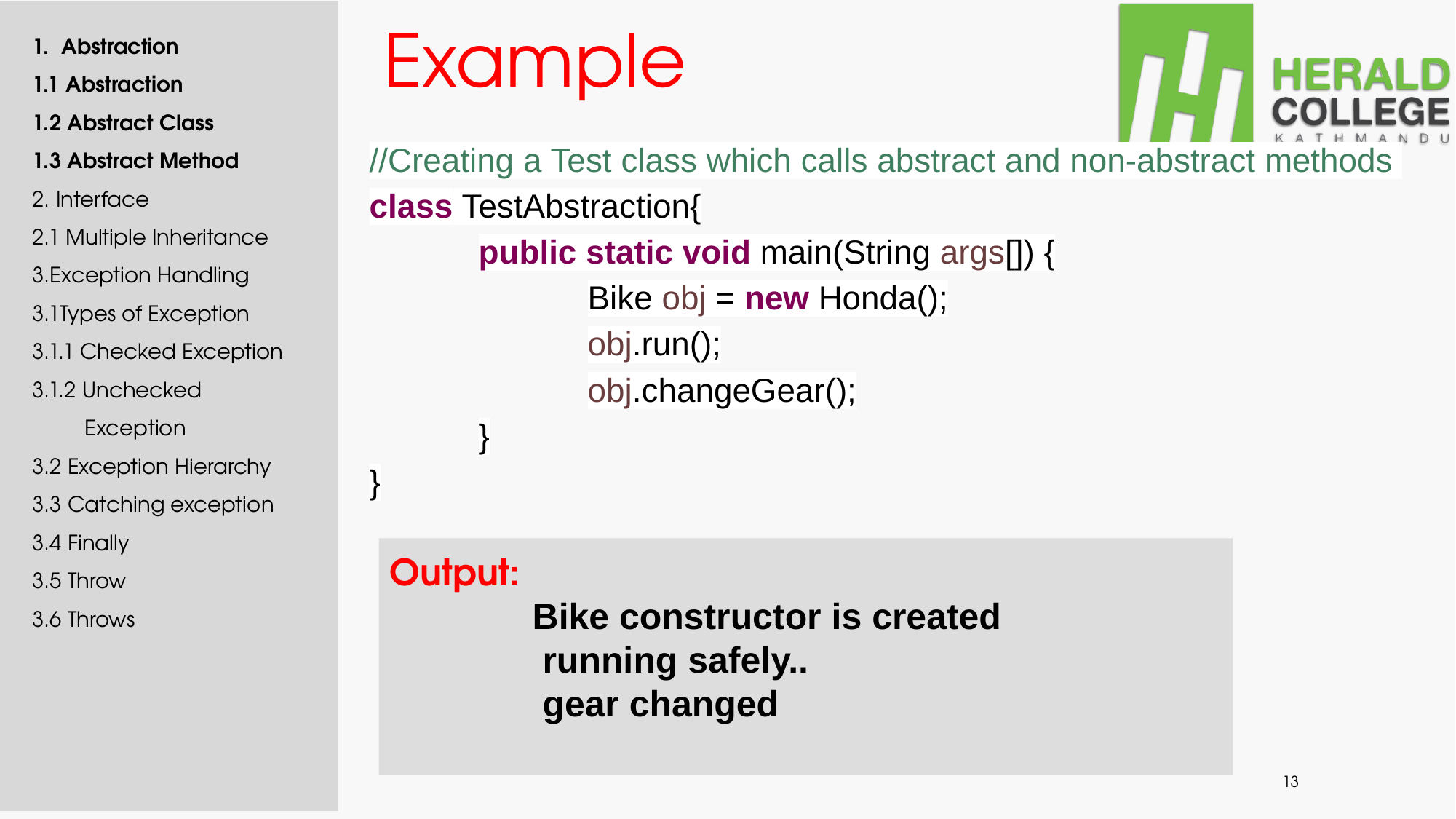

# Example
1.  Abstraction
1.1 Abstraction
1.2 Abstract Class
1.3 Abstract Method
2. Interface
2.1 Multiple Inheritance
3.Exception Handling
3.1Types of Exception
3.1.1 Checked Exception
3.1.2 Unchecked
         Exception
3.2 Exception Hierarchy
3.3 Catching exception
3.4 Finally
3.5 Throw
3.6 Throws

//Creating a Test class which calls abstract and non-abstract methods
class TestAbstraction{
	public static void main(String args[]) {
		Bike obj = new Honda();
		obj.run();
		obj.changeGear();
	}
}

Output:
              Bike constructor is created
               running safely..
               gear changed

13